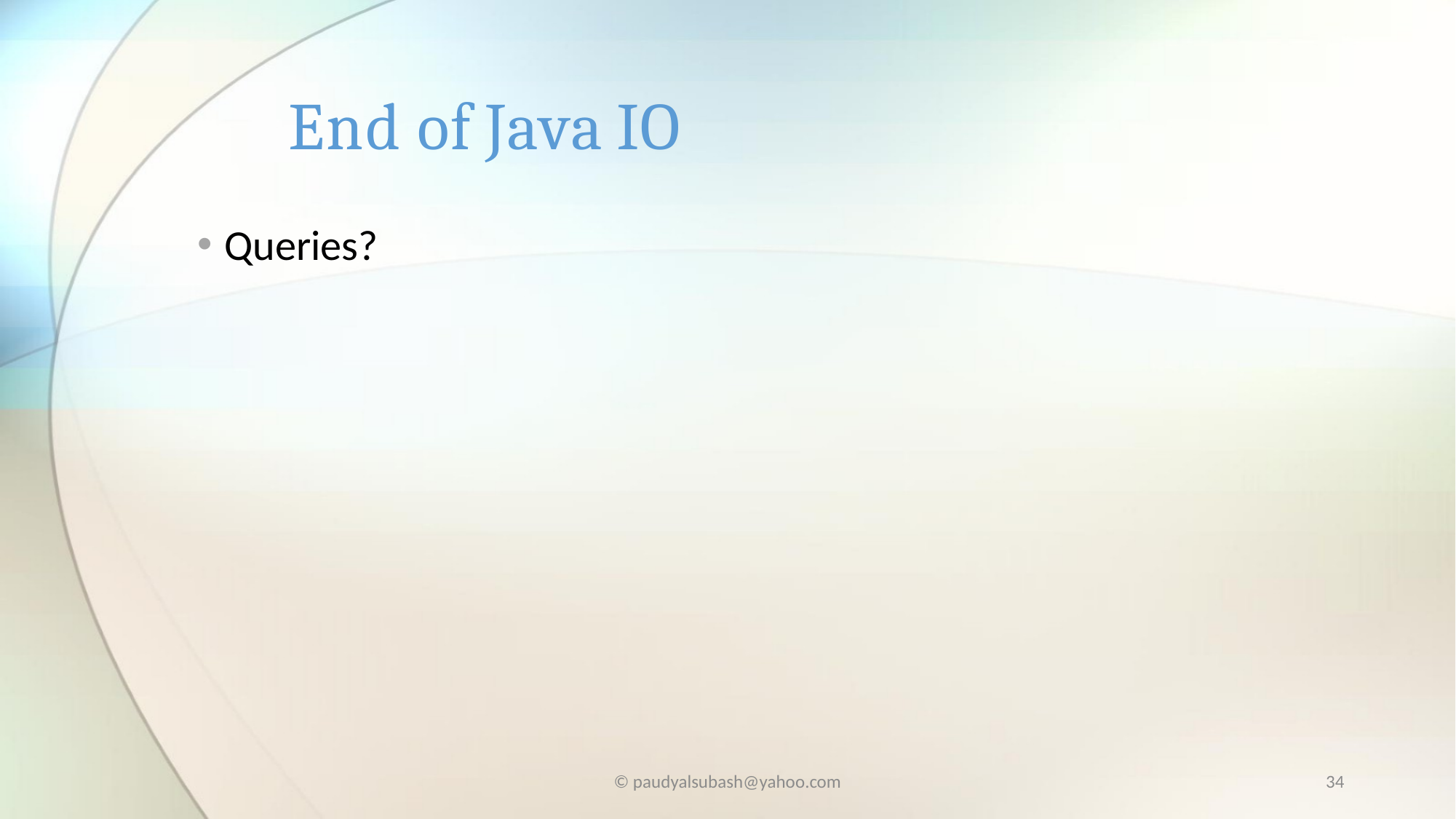

# End of Java IO
Queries?
© paudyalsubash@yahoo.com
34